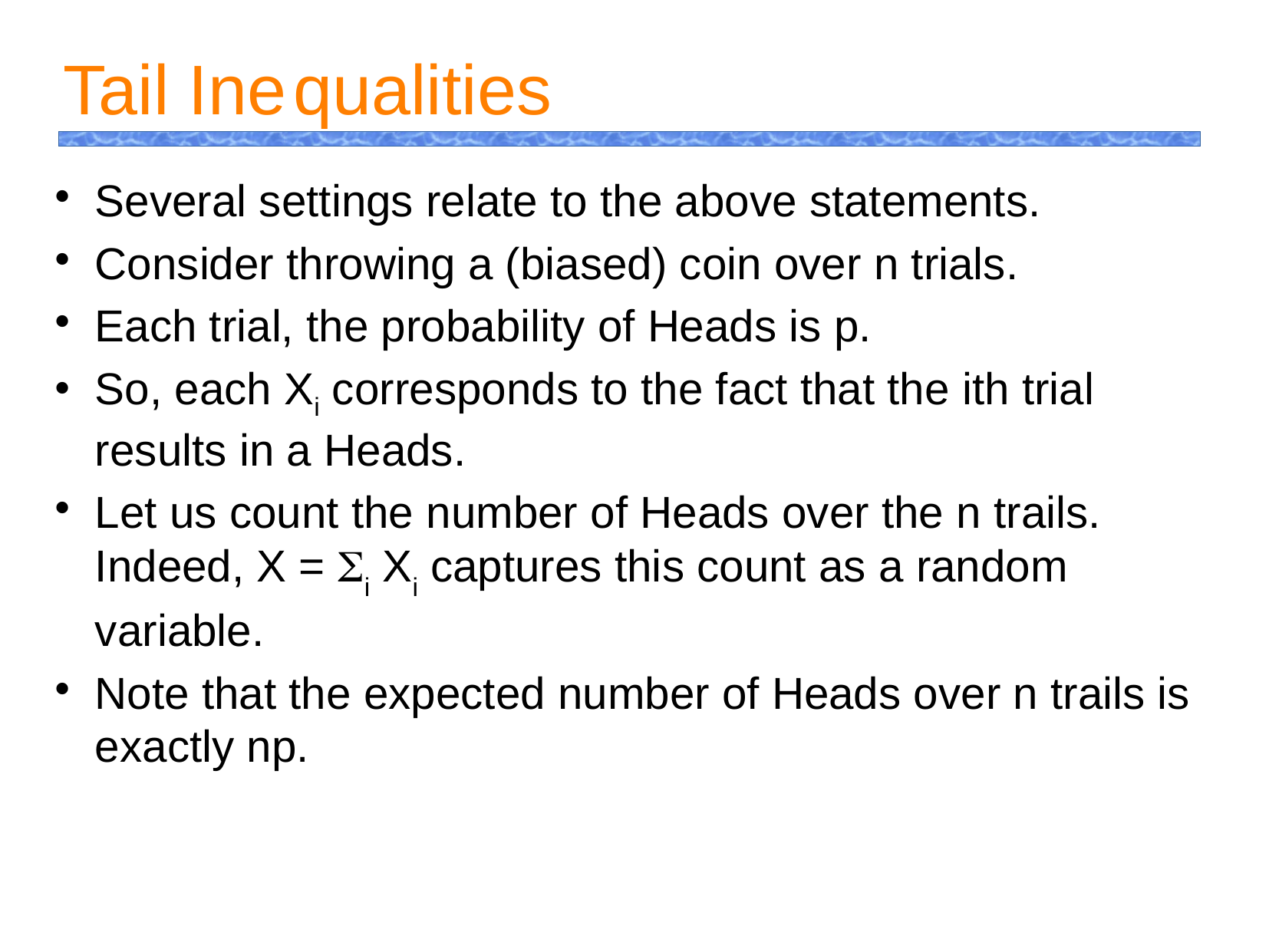

Tail Ine	qualities
Several settings relate to the above statements.
Consider throwing a (biased) coin over n trials.
Each trial, the probability of Heads is p.
So, each Xi corresponds to the fact that the ith trial results in a Heads.
Let us count the number of Heads over the n trails. Indeed, X = Σi Xi captures this count as a random variable.
Note that the expected number of Heads over n trails is exactly np.